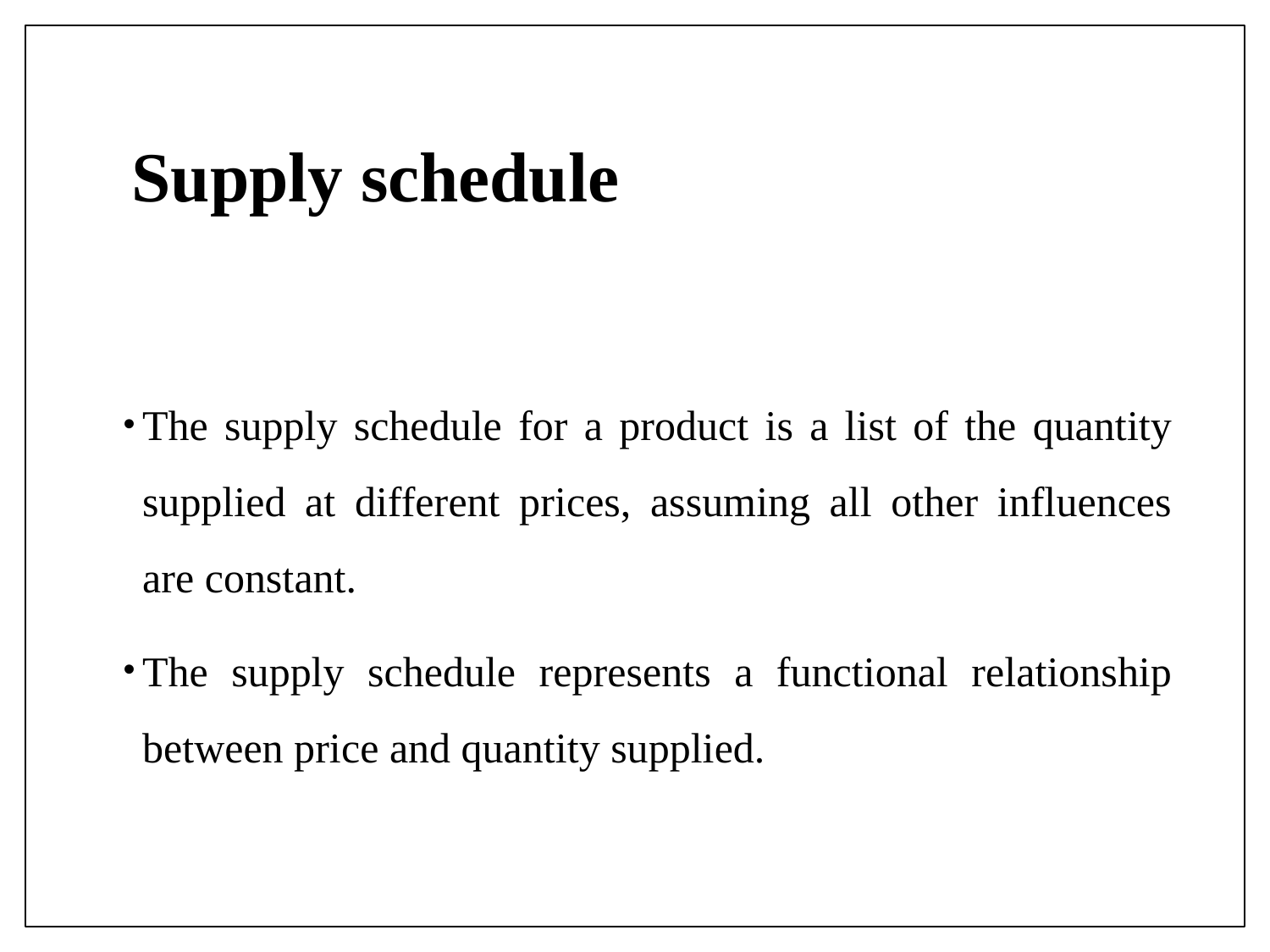

# Supply schedule
The supply schedule for a product is a list of the quantity supplied at different prices, assuming all other influences are constant.
The supply schedule represents a functional relationship between price and quantity supplied.